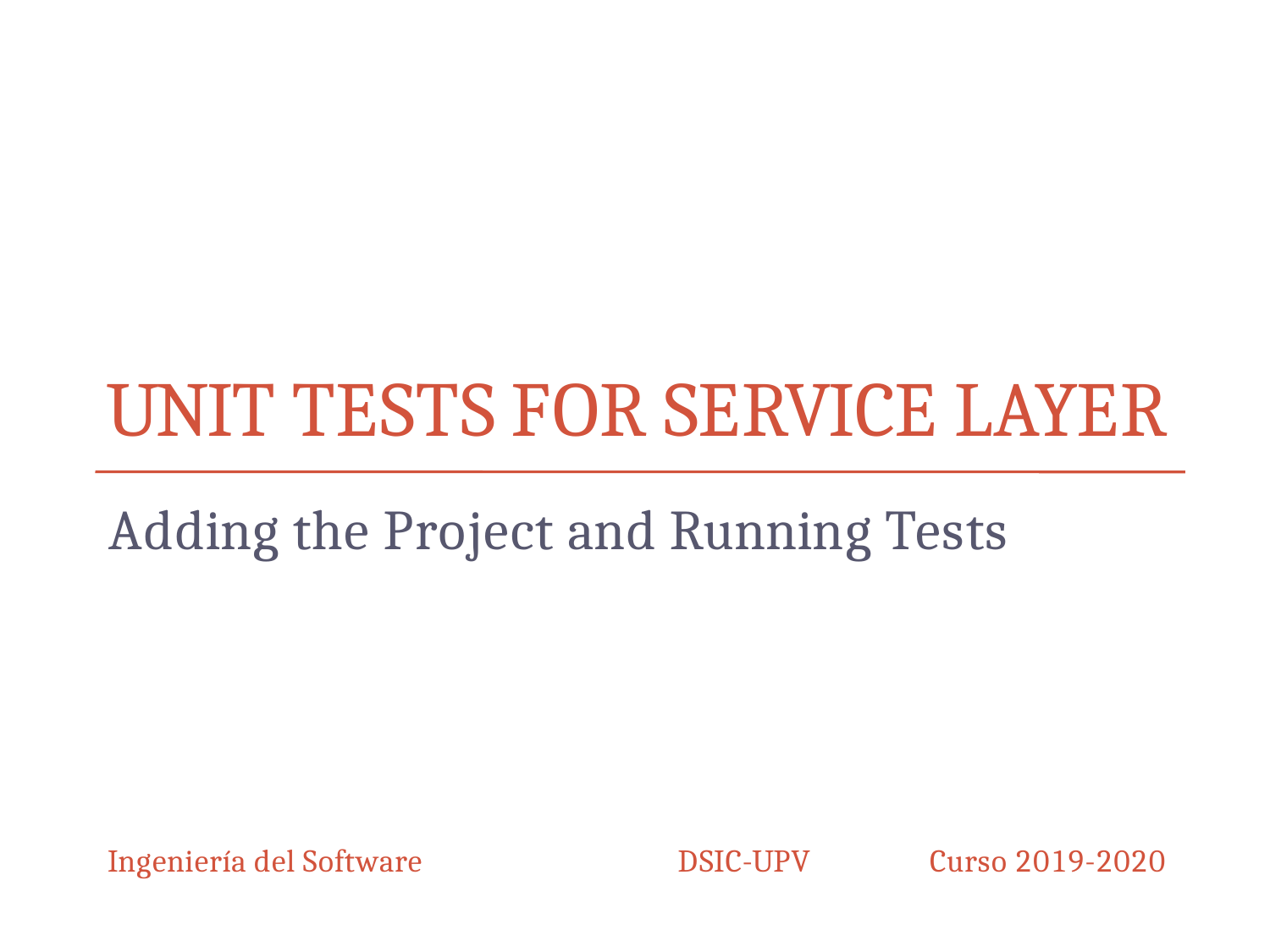

# unit tests for Service Layer
Adding the Project and Running Tests

Ingeniería del Software
DSIC-UPV                 Curso 2019-2020